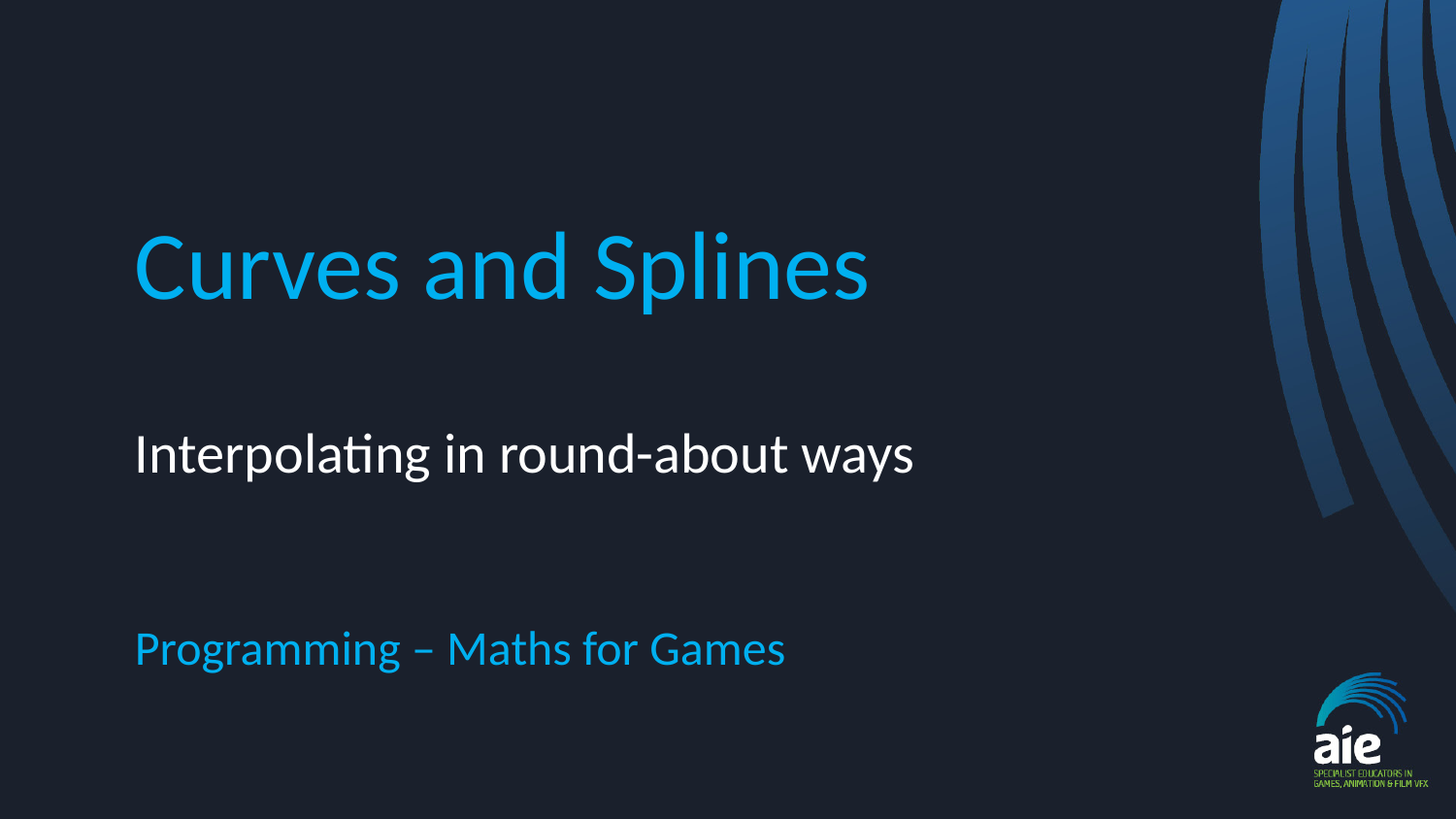

# Curves and Splines
Interpolating in round-about ways
Programming – Maths for Games